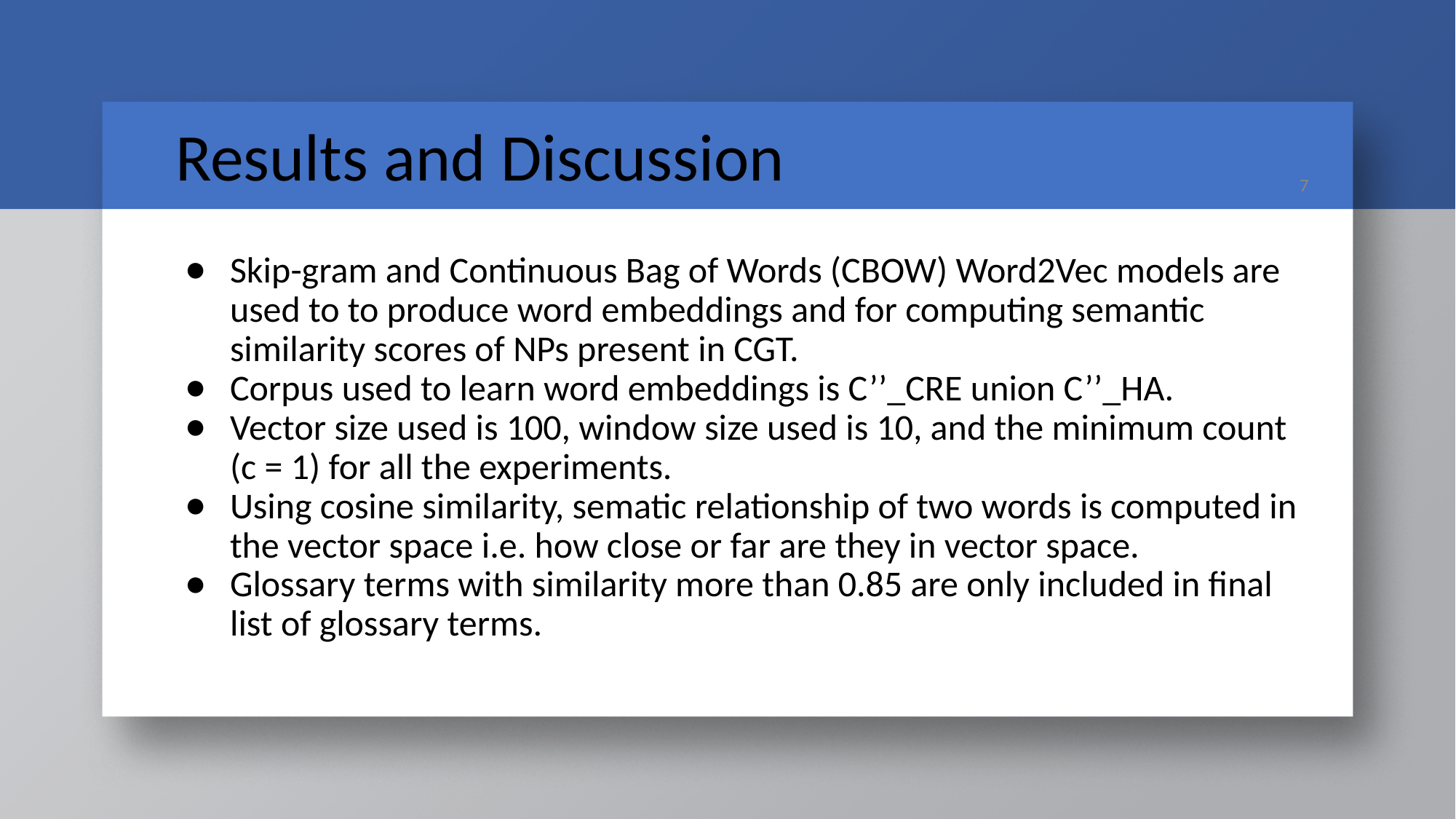

# Results and Discussion
7
Skip-gram and Continuous Bag of Words (CBOW) Word2Vec models are used to to produce word embeddings and for computing semantic similarity scores of NPs present in CGT.
Corpus used to learn word embeddings is C’’_CRE union C’’_HA.
Vector size used is 100, window size used is 10, and the minimum count (c = 1) for all the experiments.
Using cosine similarity, sematic relationship of two words is computed in the vector space i.e. how close or far are they in vector space.
Glossary terms with similarity more than 0.85 are only included in final list of glossary terms.